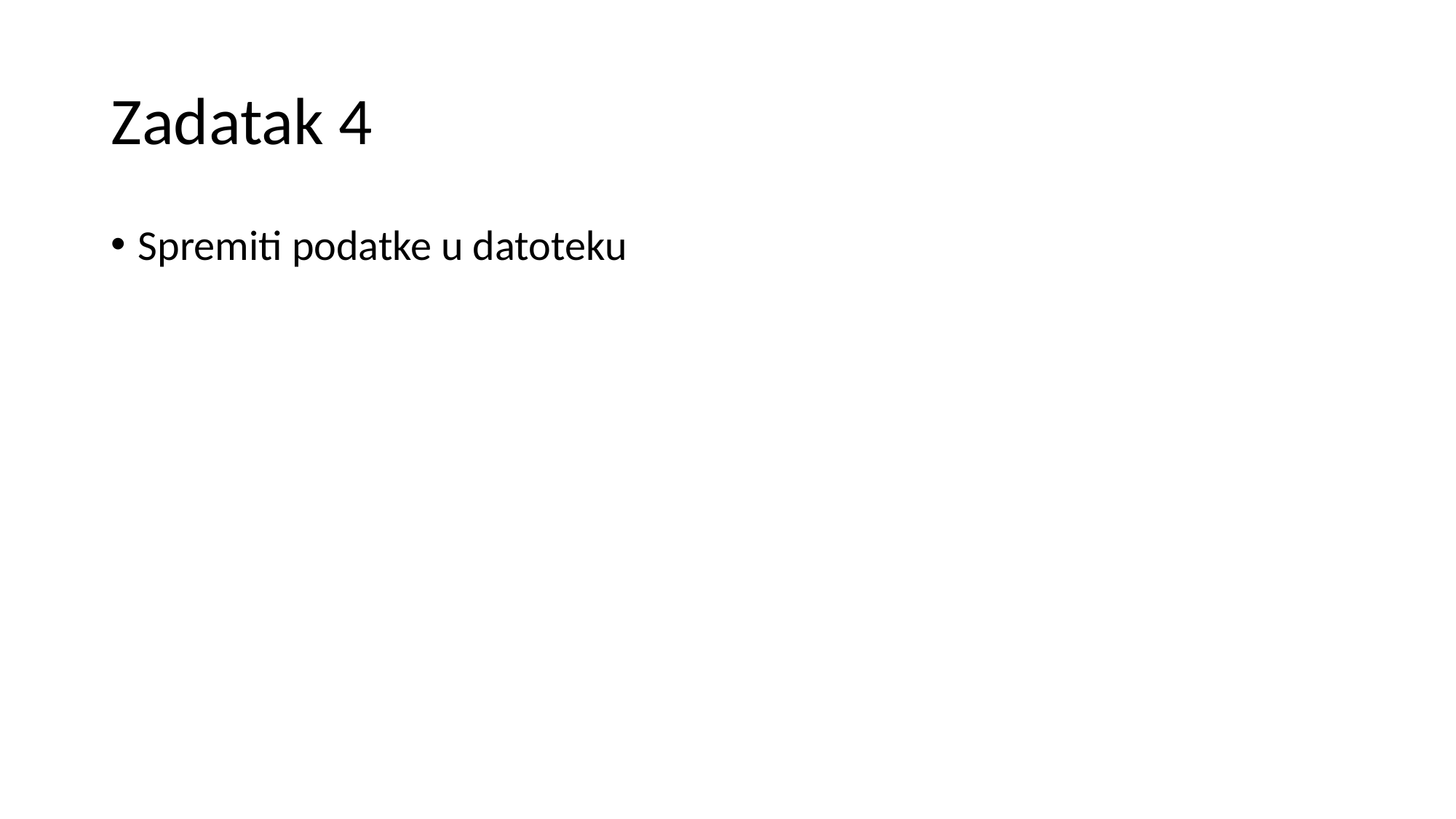

# Zadatak 4
Spremiti podatke u datoteku